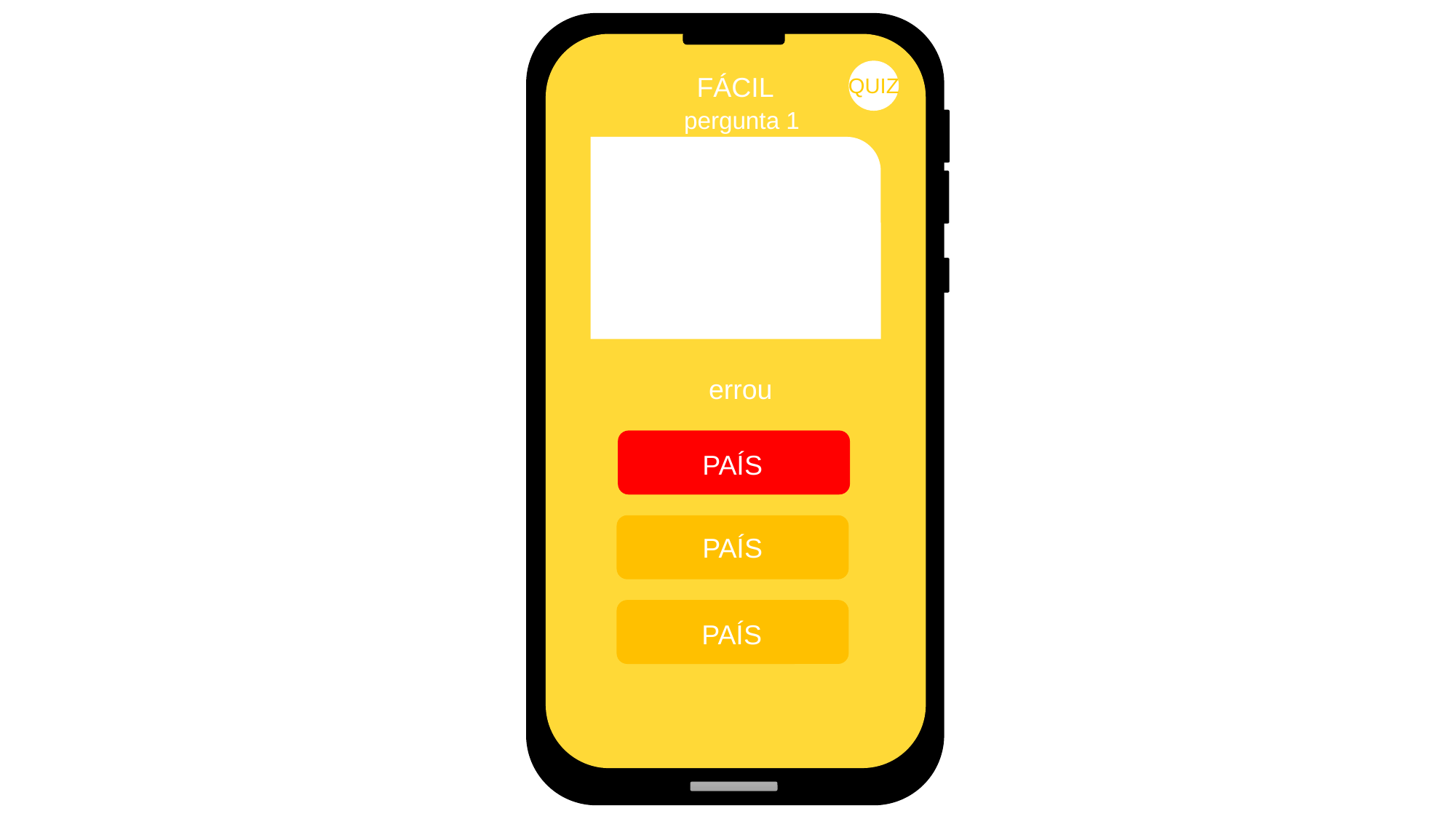

FÁCIL
QUIZ
pergunta 1

errou

PAÍS

PAÍS

PAÍS